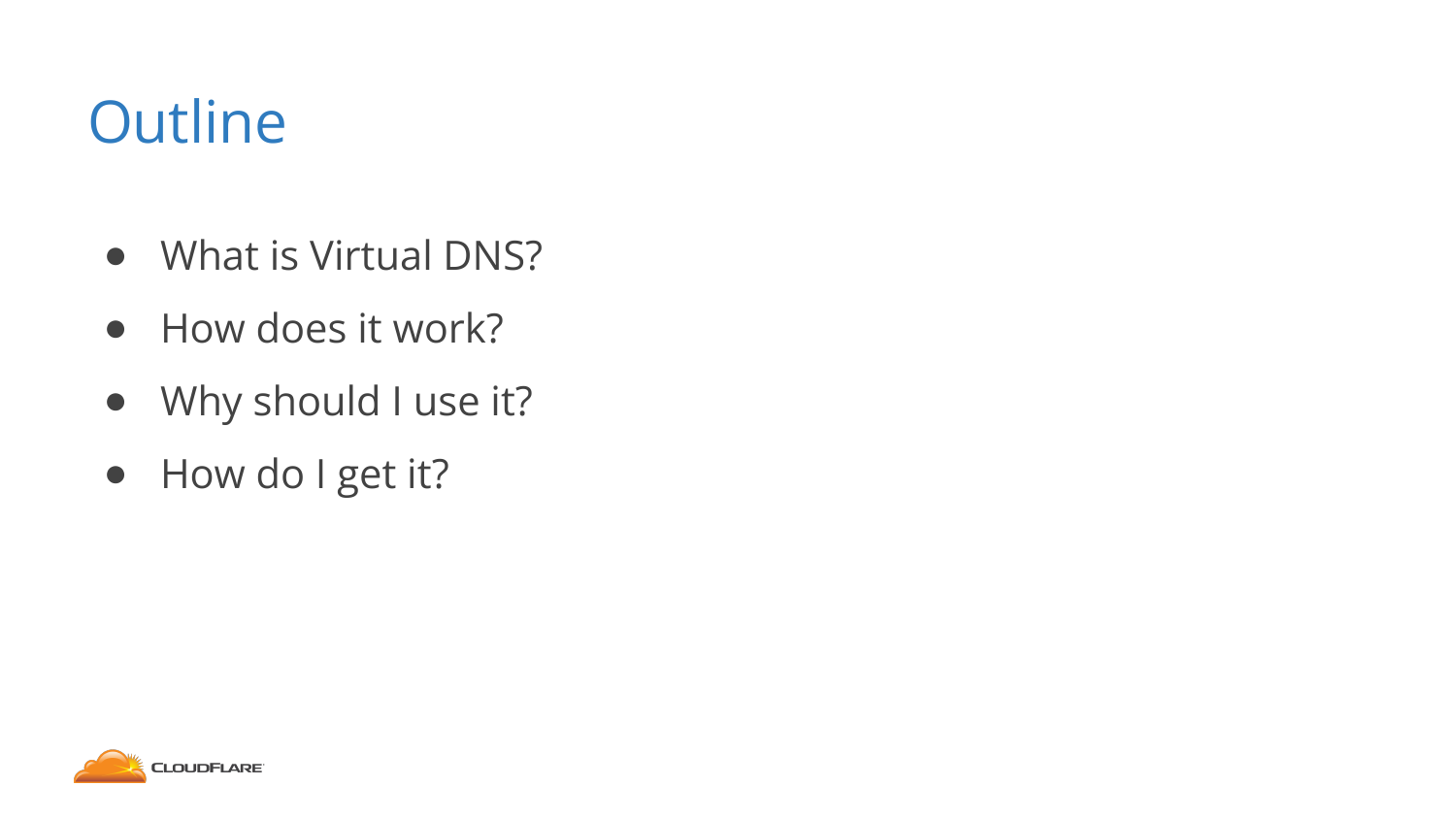

# Outline
What is Virtual DNS?
How does it work?
Why should I use it?
How do I get it?